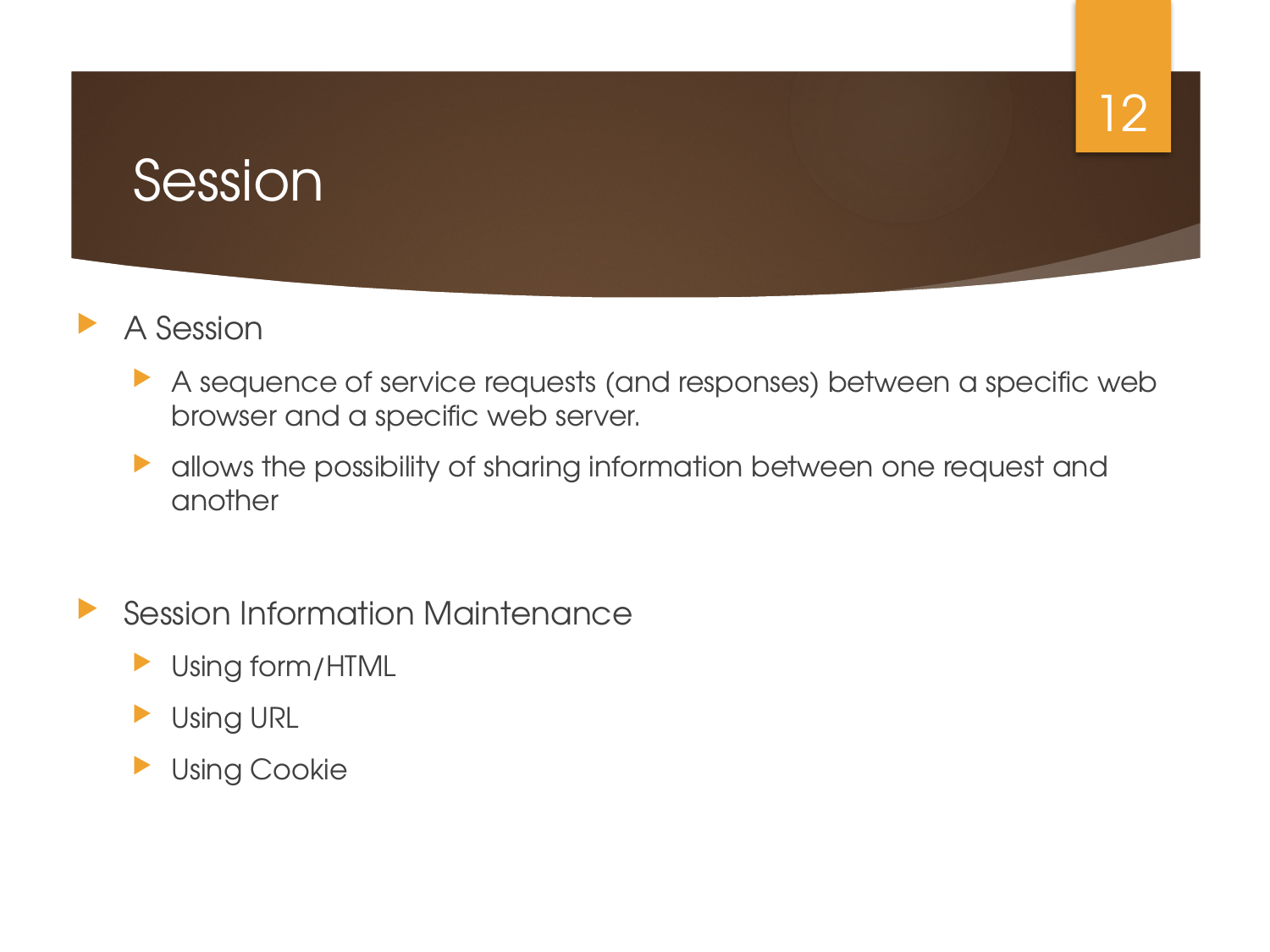

12
# Session
A Session
A sequence of service requests (and responses) between a specific web browser and a specific web server.
allows the possibility of sharing information between one request and another

Session Information Maintenance
Using form/HTML
Using URL
Using Cookie